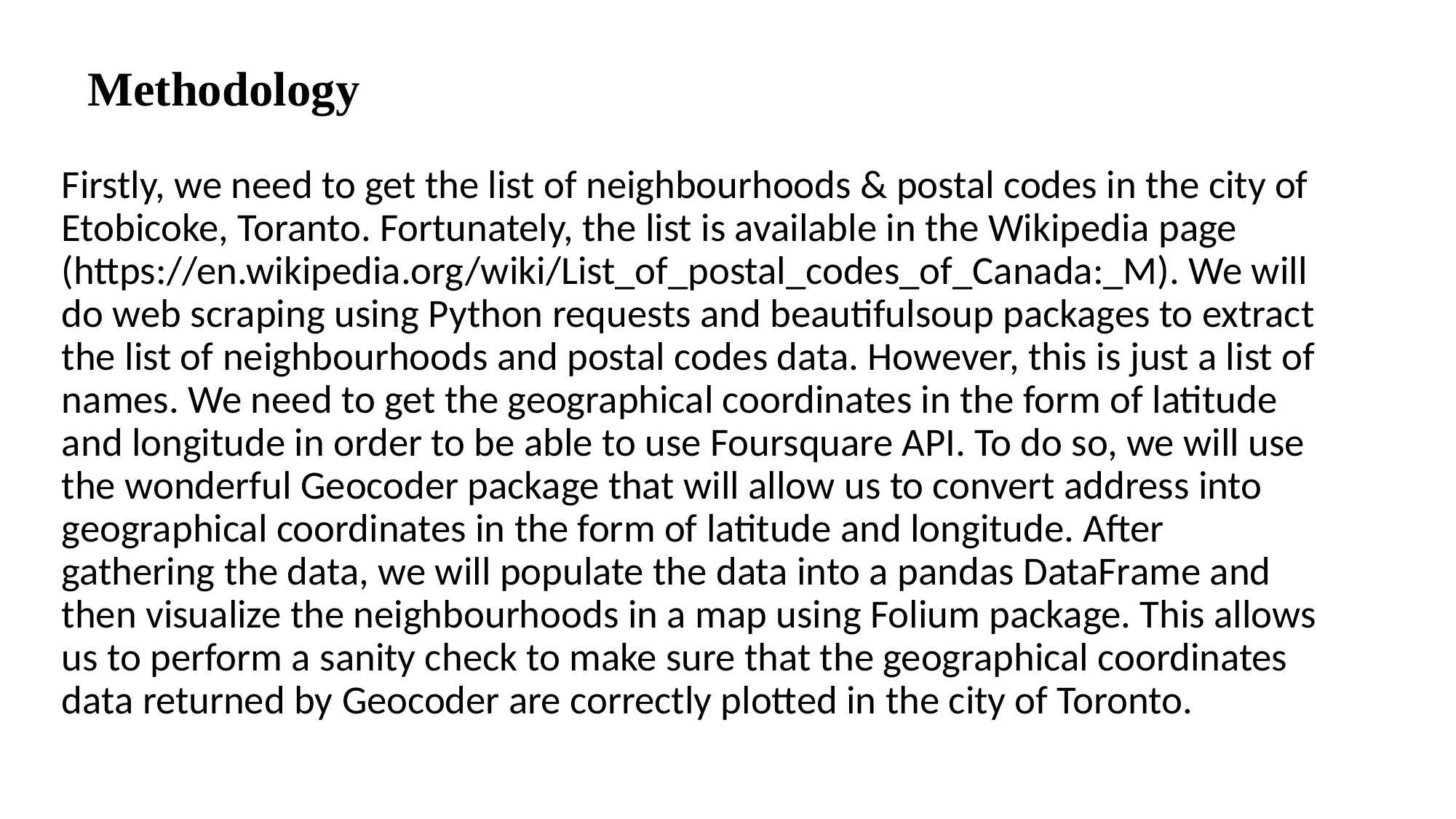

# Methodology
Firstly, we need to get the list of neighbourhoods & postal codes in the city of Etobicoke, Toranto. Fortunately, the list is available in the Wikipedia page (https://en.wikipedia.org/wiki/List_of_postal_codes_of_Canada:_M). We will do web scraping using Python requests and beautifulsoup packages to extract the list of neighbourhoods and postal codes data. However, this is just a list of names. We need to get the geographical coordinates in the form of latitude and longitude in order to be able to use Foursquare API. To do so, we will use the wonderful Geocoder package that will allow us to convert address into geographical coordinates in the form of latitude and longitude. After gathering the data, we will populate the data into a pandas DataFrame and then visualize the neighbourhoods in a map using Folium package. This allows us to perform a sanity check to make sure that the geographical coordinates data returned by Geocoder are correctly plotted in the city of Toronto.